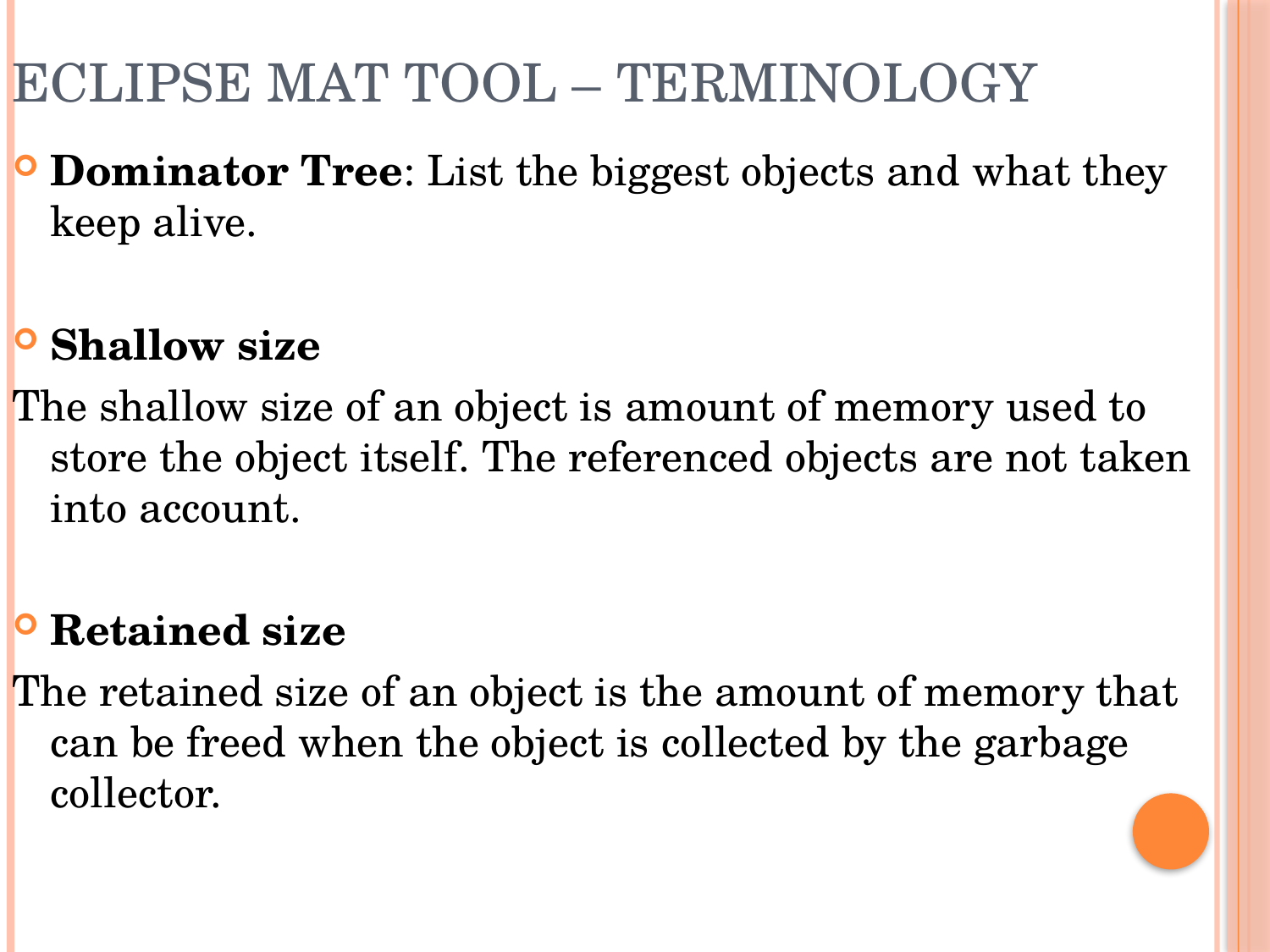

Eclipse MAT Tool – terminology
Dominator Tree: List the biggest objects and what they keep alive.

Shallow size
The shallow size of an object is amount of memory used to store the object itself. The referenced objects are not taken into account.

Retained size
The retained size of an object is the amount of memory that can be freed when the object is collected by the garbage collector.